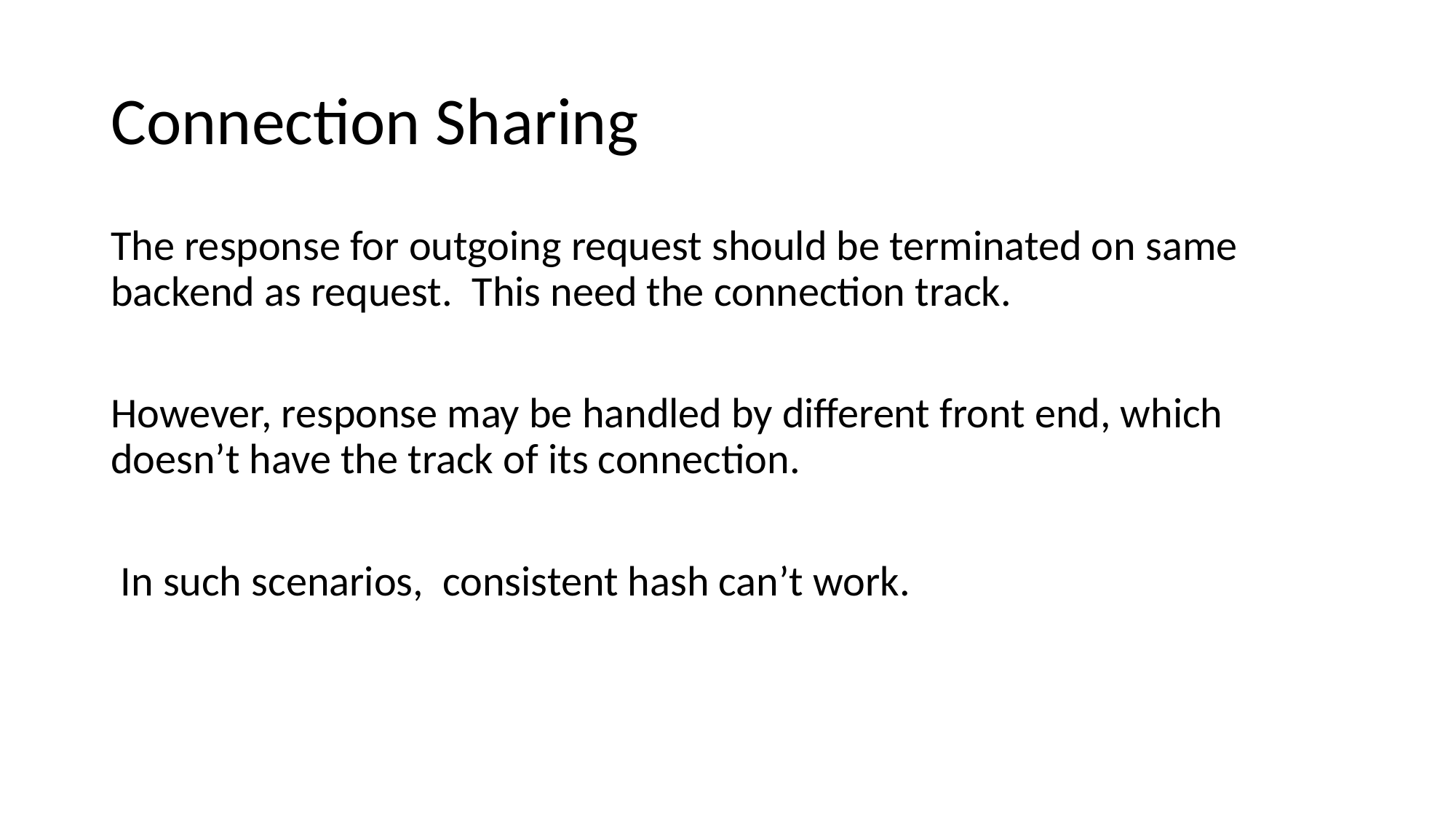

# Connection Sharing
The response for outgoing request should be terminated on same backend as request.  This need the connection track.

However, response may be handled by different front end, which doesn’t have the track of its connection.

 In such scenarios,  consistent hash can’t work.